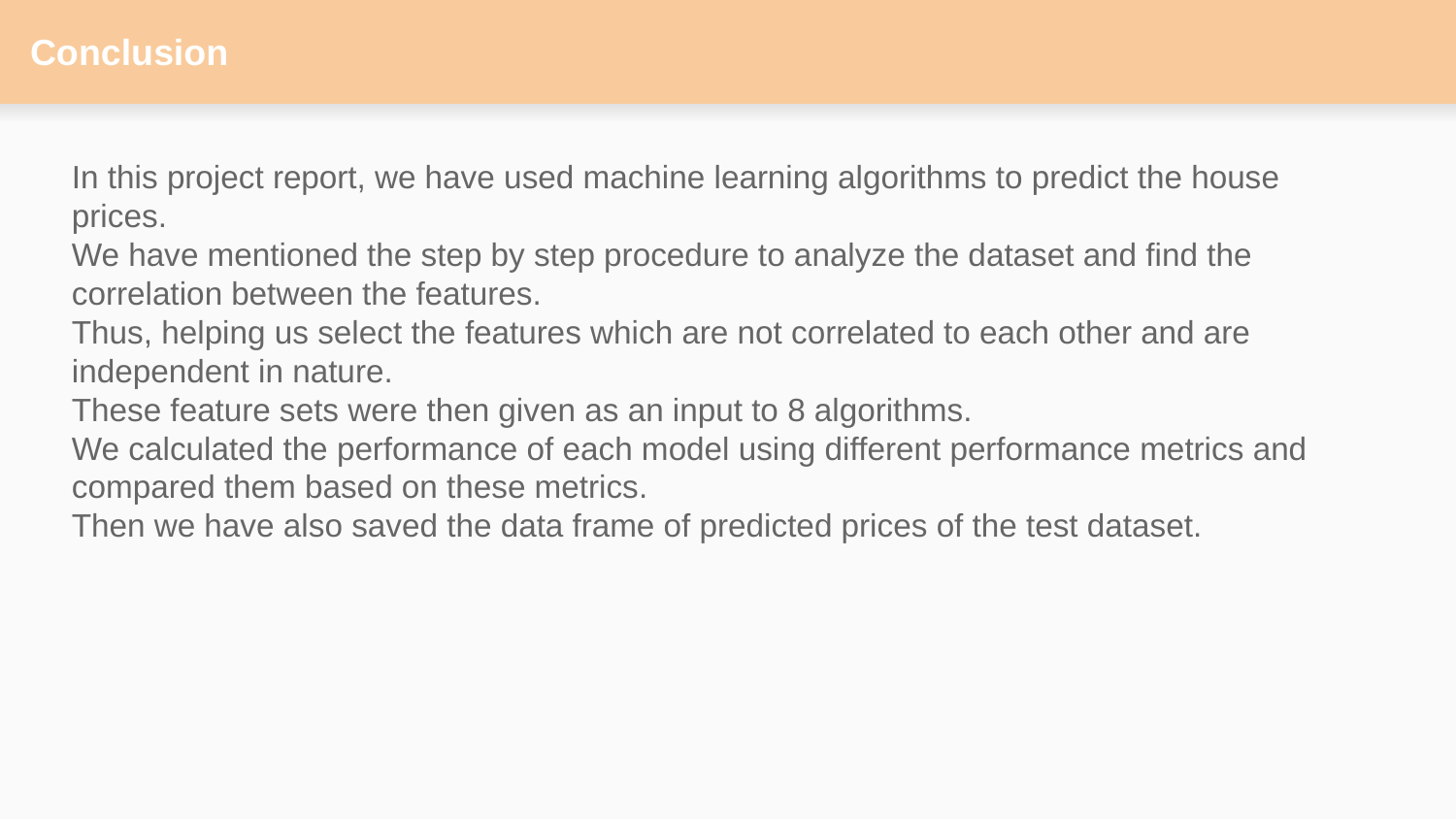

# Conclusion
In this project report, we have used machine learning algorithms to predict the house prices.
We have mentioned the step by step procedure to analyze the dataset and find the correlation between the features.
Thus, helping us select the features which are not correlated to each other and are independent in nature.
These feature sets were then given as an input to 8 algorithms.
We calculated the performance of each model using different performance metrics and compared them based on these metrics.
Then we have also saved the data frame of predicted prices of the test dataset.